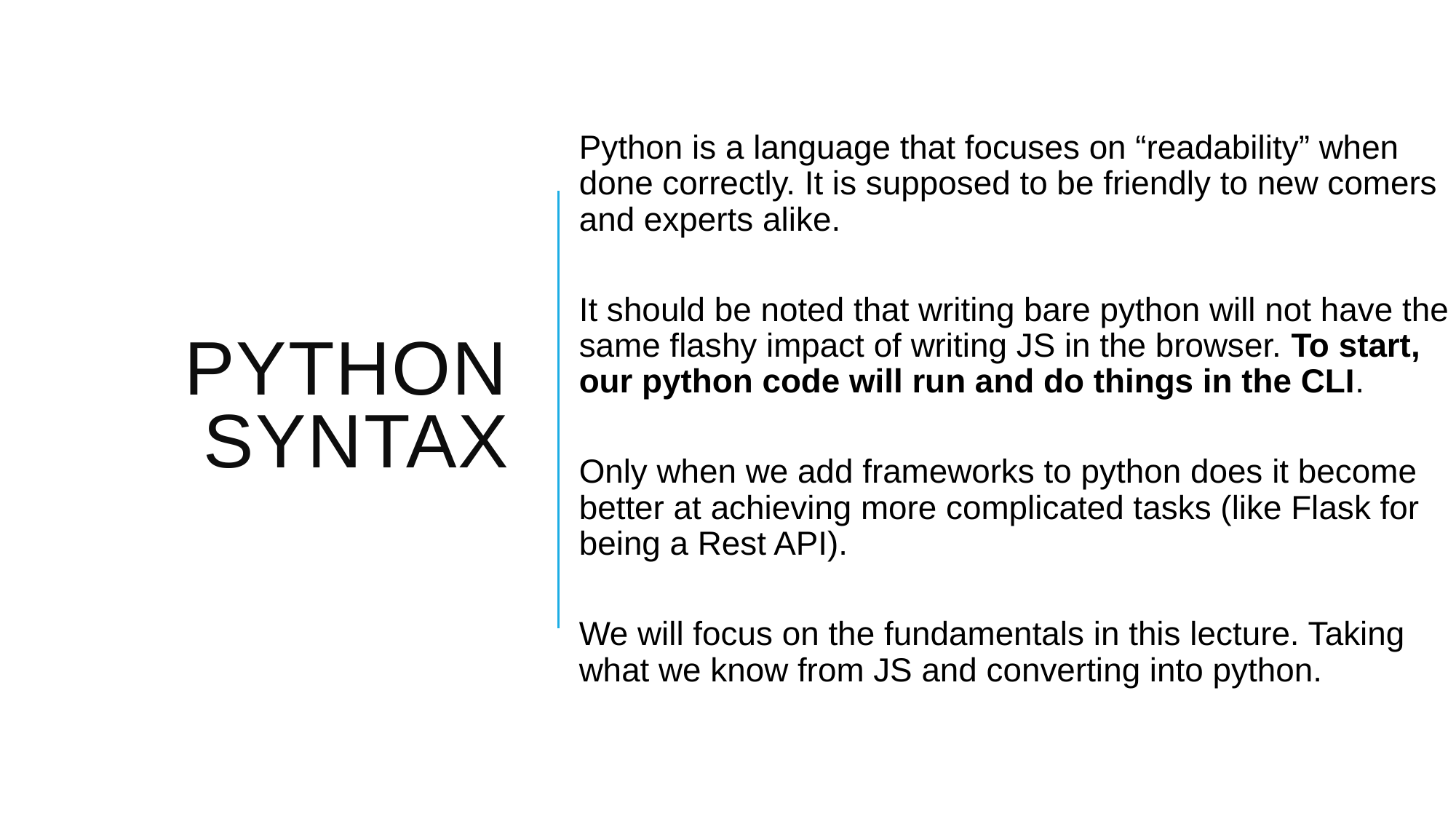

Python is a language that focuses on “readability” when done correctly. It is supposed to be friendly to new comers and experts alike.

It should be noted that writing bare python will not have the same flashy impact of writing JS in the browser. To start, our python code will run and do things in the CLI.

Only when we add frameworks to python does it become better at achieving more complicated tasks (like Flask for being a Rest API).

We will focus on the fundamentals in this lecture. Taking what we know from JS and converting into python.
# Python Syntax